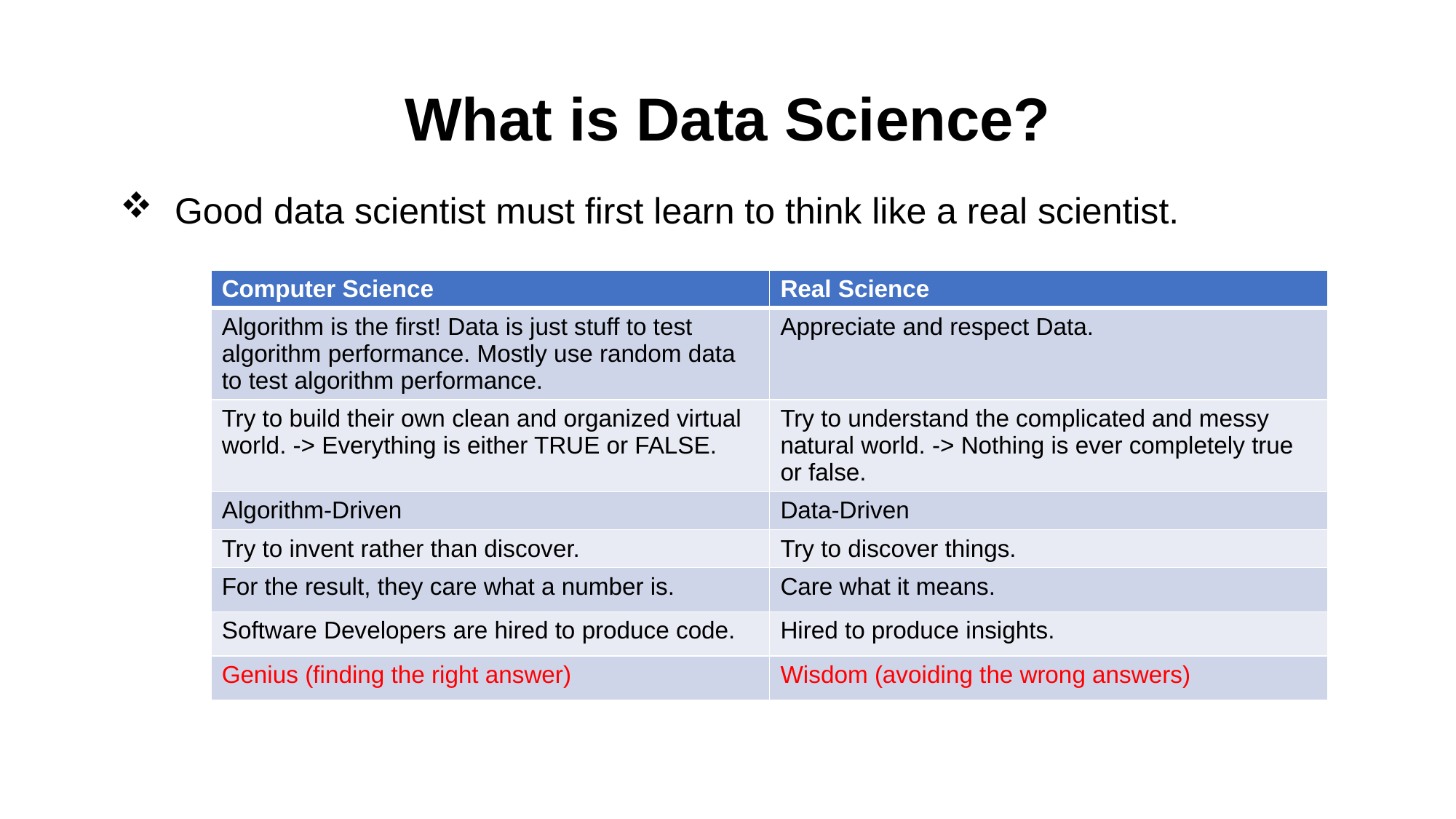

# What is Data Science?
Good data scientist must first learn to think like a real scientist.
| Computer Science | Real Science |
| --- | --- |
| Algorithm is the first! Data is just stuff to test algorithm performance. Mostly use random data to test algorithm performance. | Appreciate and respect Data. |
| Try to build their own clean and organized virtual world. -> Everything is either TRUE or FALSE. | Try to understand the complicated and messy natural world. -> Nothing is ever completely true or false. |
| Algorithm-Driven | Data-Driven |
| Try to invent rather than discover. | Try to discover things. |
| For the result, they care what a number is. | Care what it means. |
| Software Developers are hired to produce code. | Hired to produce insights. |
| Genius (finding the right answer) | Wisdom (avoiding the wrong answers) |